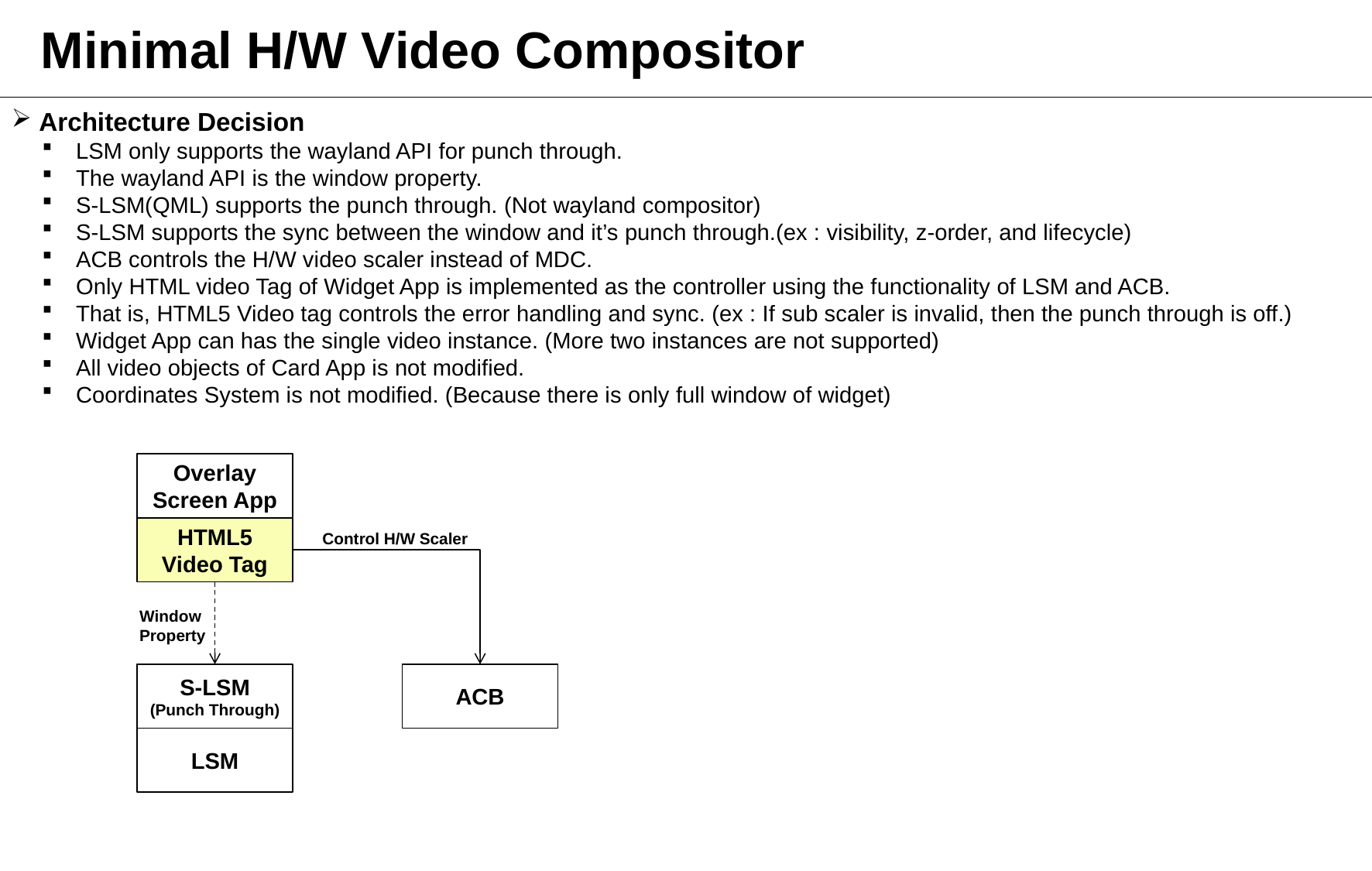

Minimal H/W Video Compositor
 Architecture Decision
 LSM only supports the wayland API for punch through.
 The wayland API is the window property.
 S-LSM(QML) supports the punch through. (Not wayland compositor)
 S-LSM supports the sync between the window and it’s punch through.(ex : visibility, z-order, and lifecycle)
 ACB controls the H/W video scaler instead of MDC.
 Only HTML video Tag of Widget App is implemented as the controller using the functionality of LSM and ACB.
 That is, HTML5 Video tag controls the error handling and sync. (ex : If sub scaler is invalid, then the punch through is off.)
 Widget App can has the single video instance. (More two instances are not supported)
 All video objects of Card App is not modified.
 Coordinates System is not modified. (Because there is only full window of widget)

Overlay Screen App

HTML5
Video Tag

Control H/W Scaler
Window Property

S-LSM
(Punch Through)

ACB

LSM